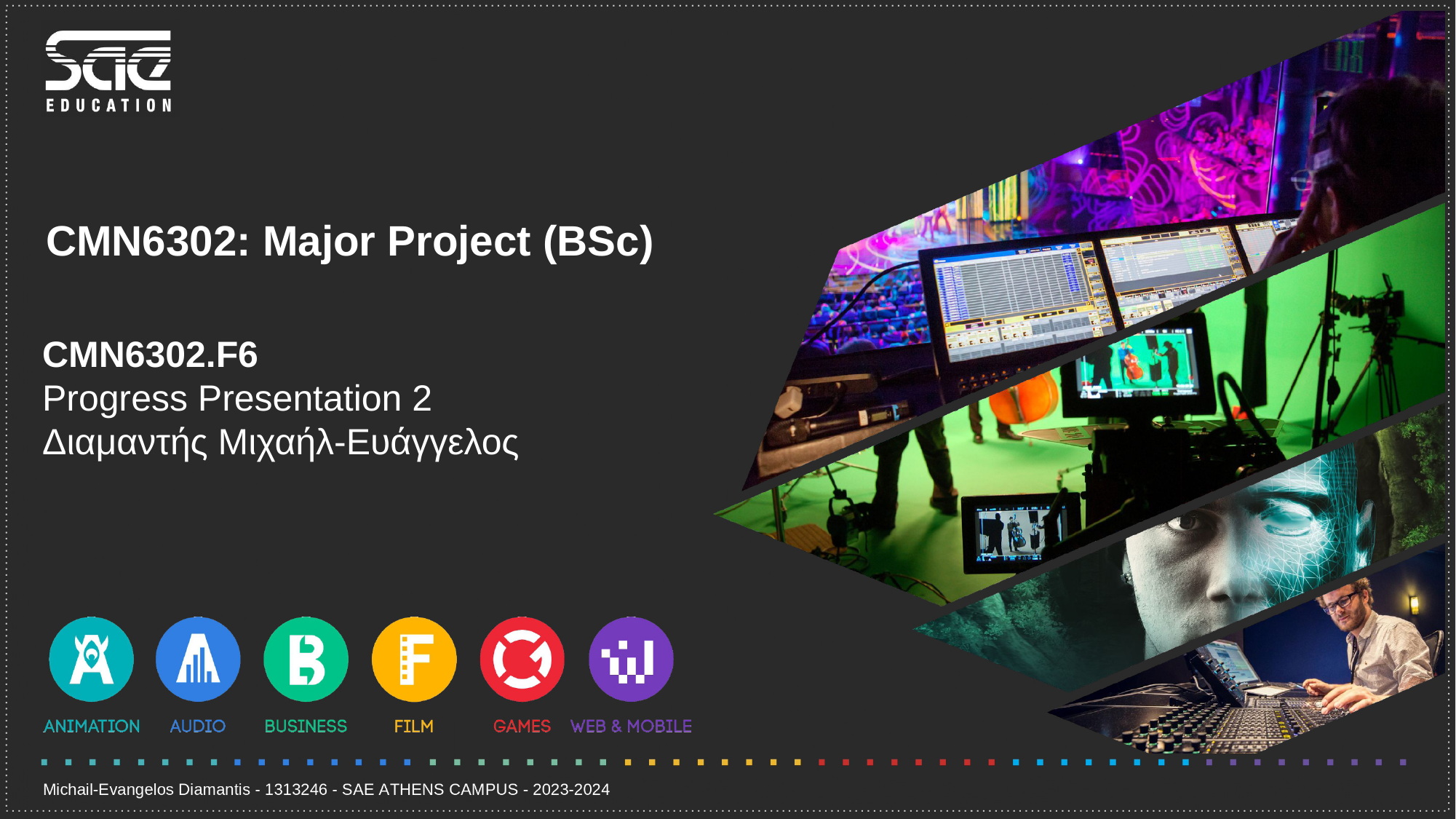

CMN6302: Major Project (BSc)
CMN6302.F6
Progress Presentation 2
Διαμαντής Μιχαήλ-Ευάγγελος